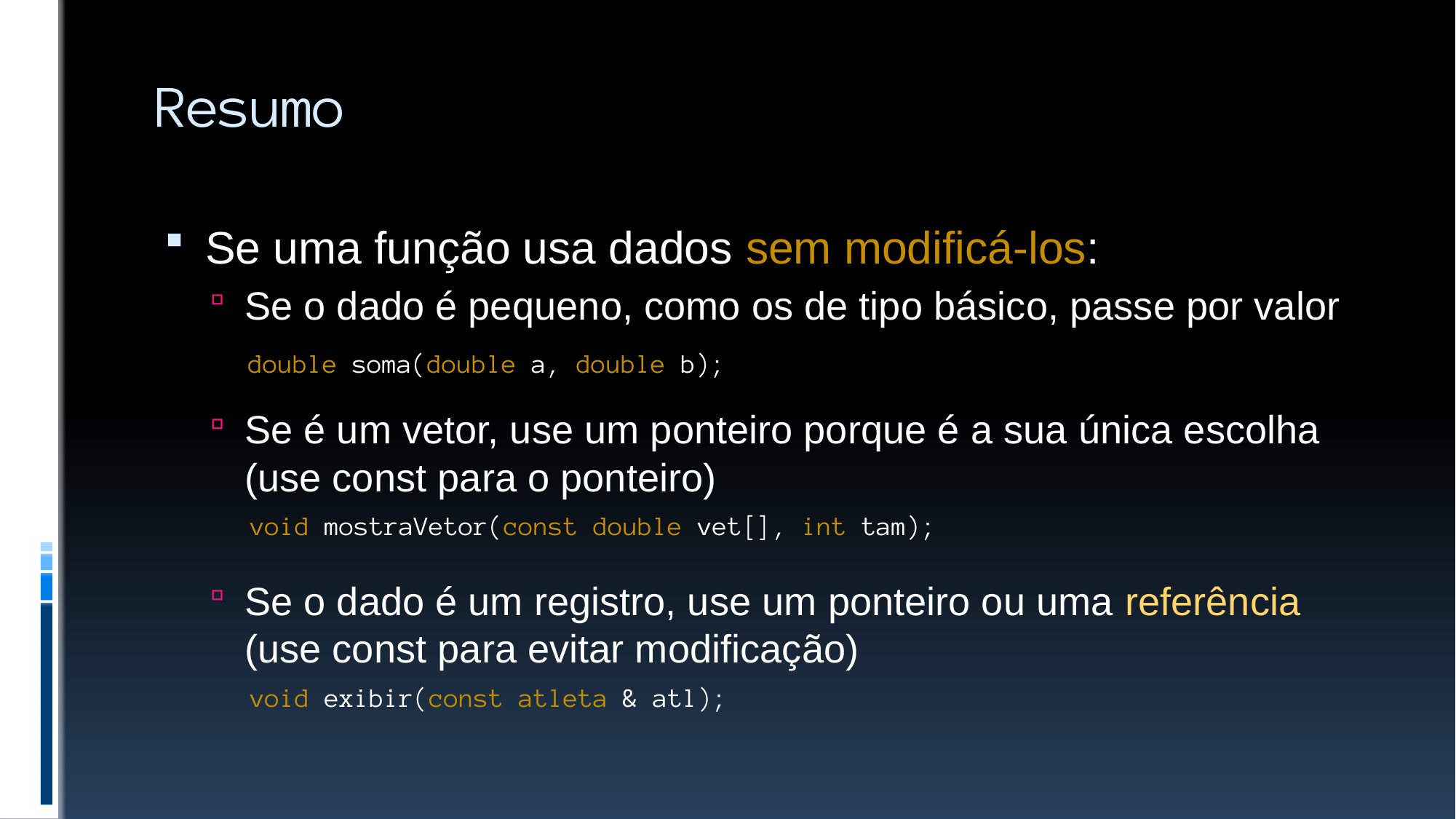

# Resumo
Se uma função usa dados sem modificá-los:
Se o dado é pequeno, como os de tipo básico, passe por valor

Se é um vetor, use um ponteiro porque é a sua única escolha
(use const para o ponteiro)

Se o dado é um registro, use um ponteiro ou uma referência
(use const para evitar modificação)

double soma(double a, double b);
void mostraVetor(const double vet[], int tam);
void exibir(const atleta & atl);